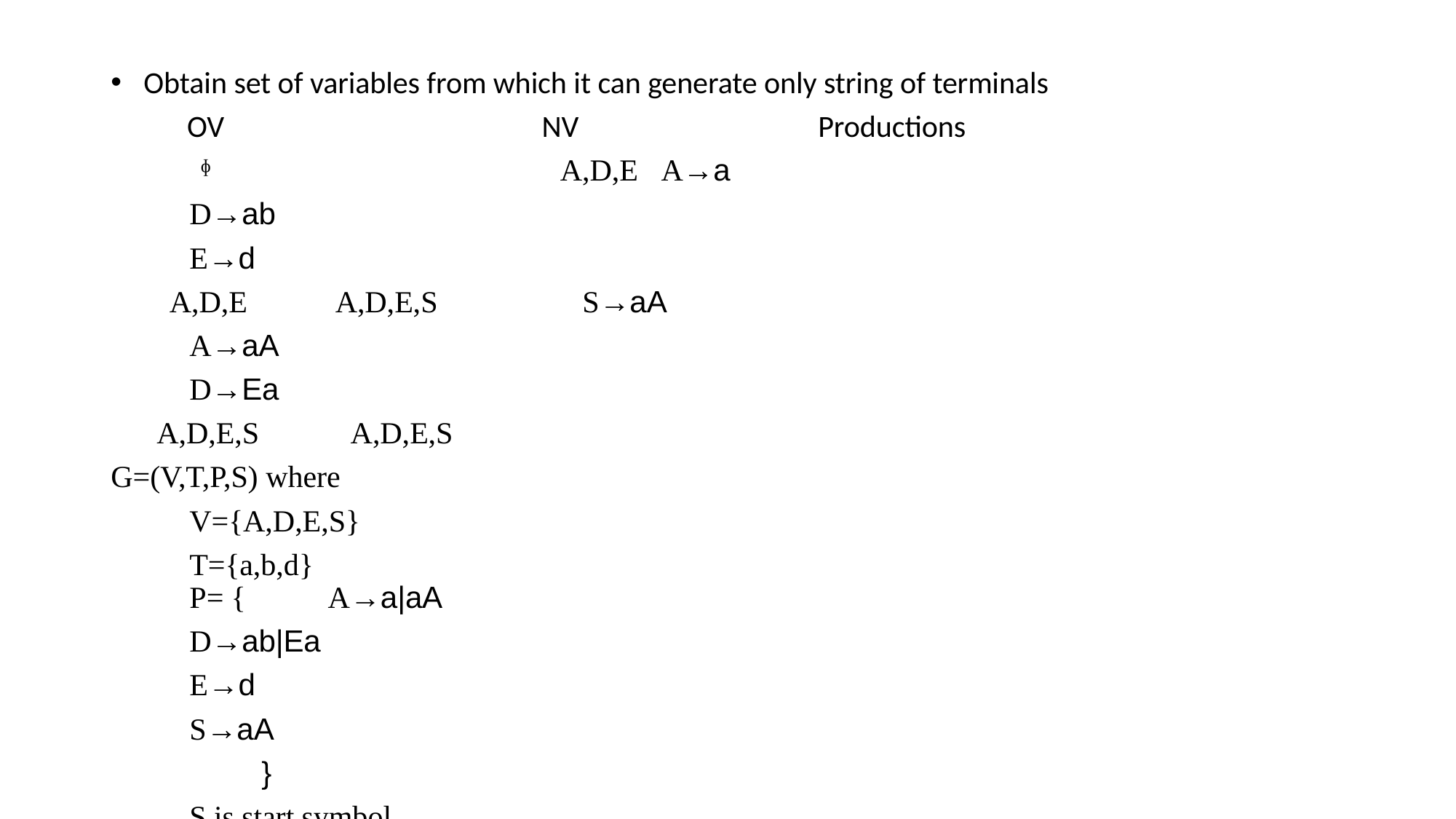

Obtain set of variables from which it can generate only string of terminals
           OV                                              NV                                  		Productions
             ᶲ                                              A,D,E			A→a
							D→ab
							E→d
       A,D,E		         A,D,E,S			S→aA
							A→aA
							D→Ea
      A,D,E,S		           A,D,E,S
G=(V,T,P,S) where
	V={A,D,E,S}
	T={a,b,d}
	P= {           A→a|aA
		D→ab|Ea
		E→d
		S→aA
                  }
	S is start symbol